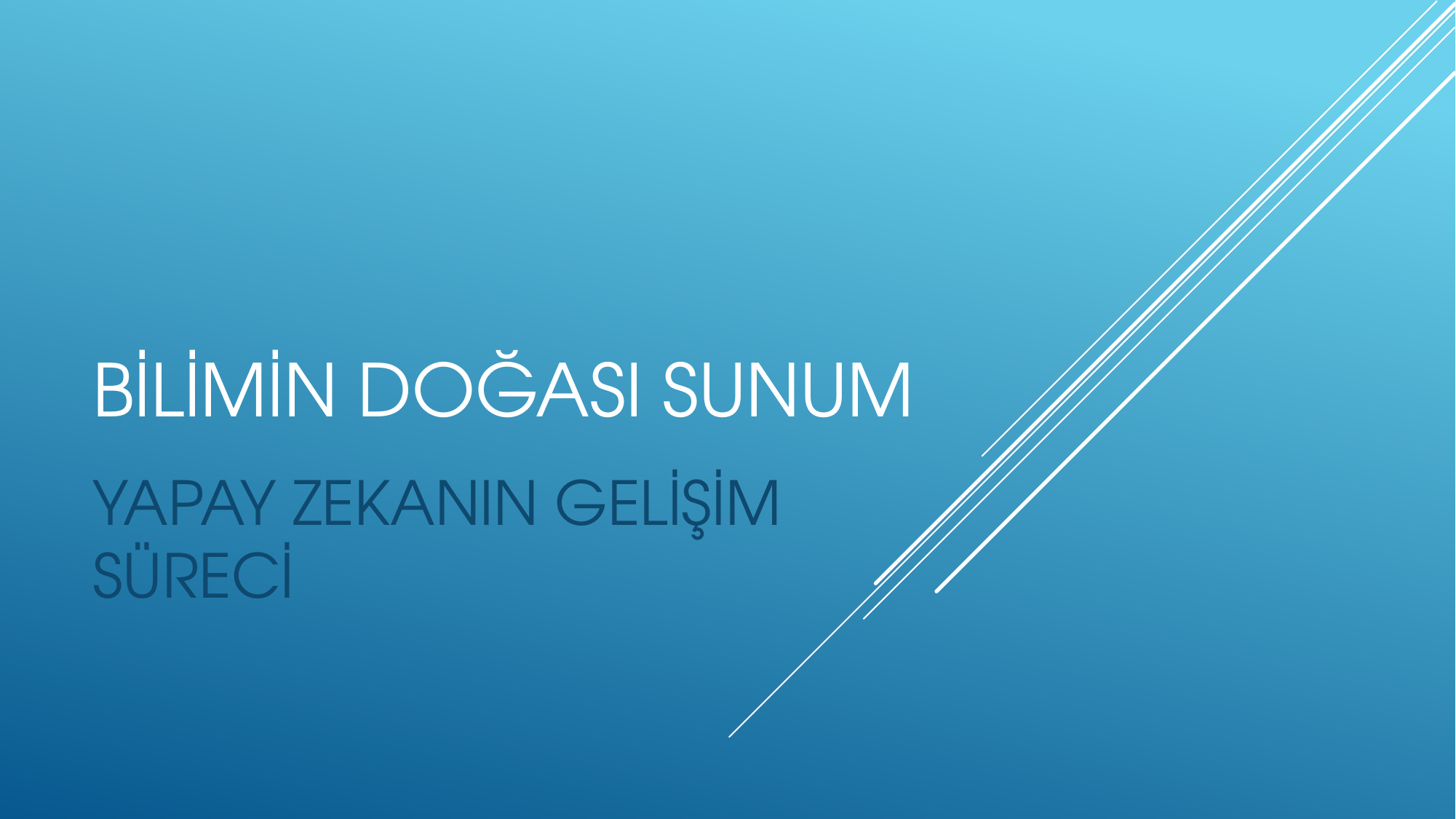

# BİLİMİN DOĞASI SUNUM
YAPAY ZEKANIN GELİŞİM SÜRECİ